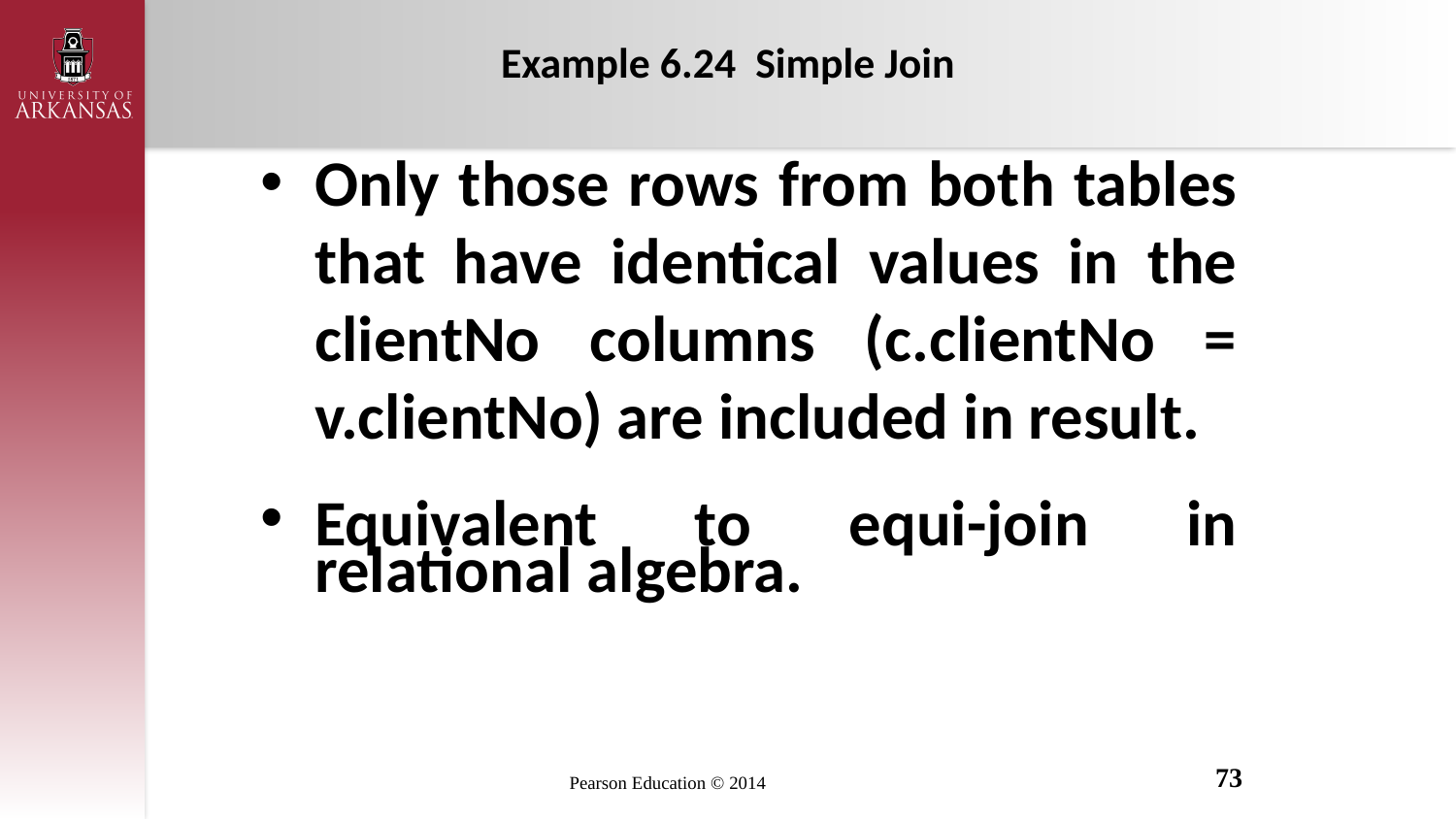

# Example 6.24  Simple Join
Only those rows from both tables that have identical values in the clientNo columns (c.clientNo = v.clientNo) are included in result.

Equivalent to equi-join in relational algebra.
73
Pearson Education © 2014